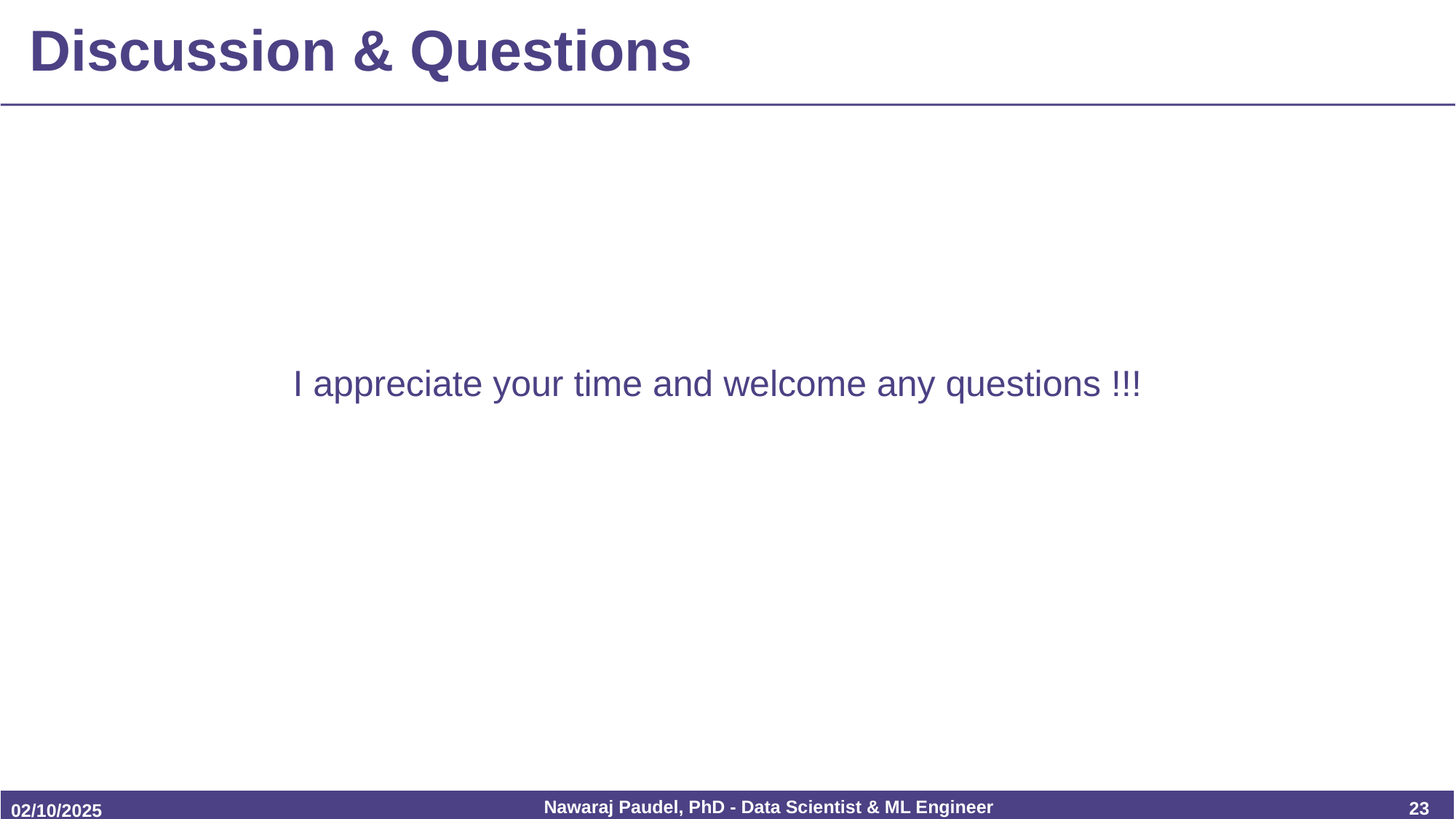

# Discussion & Questions
I appreciate your time and welcome any questions !!!
Nawaraj Paudel, PhD - Data Scientist & ML Engineer
23
02/10/2025